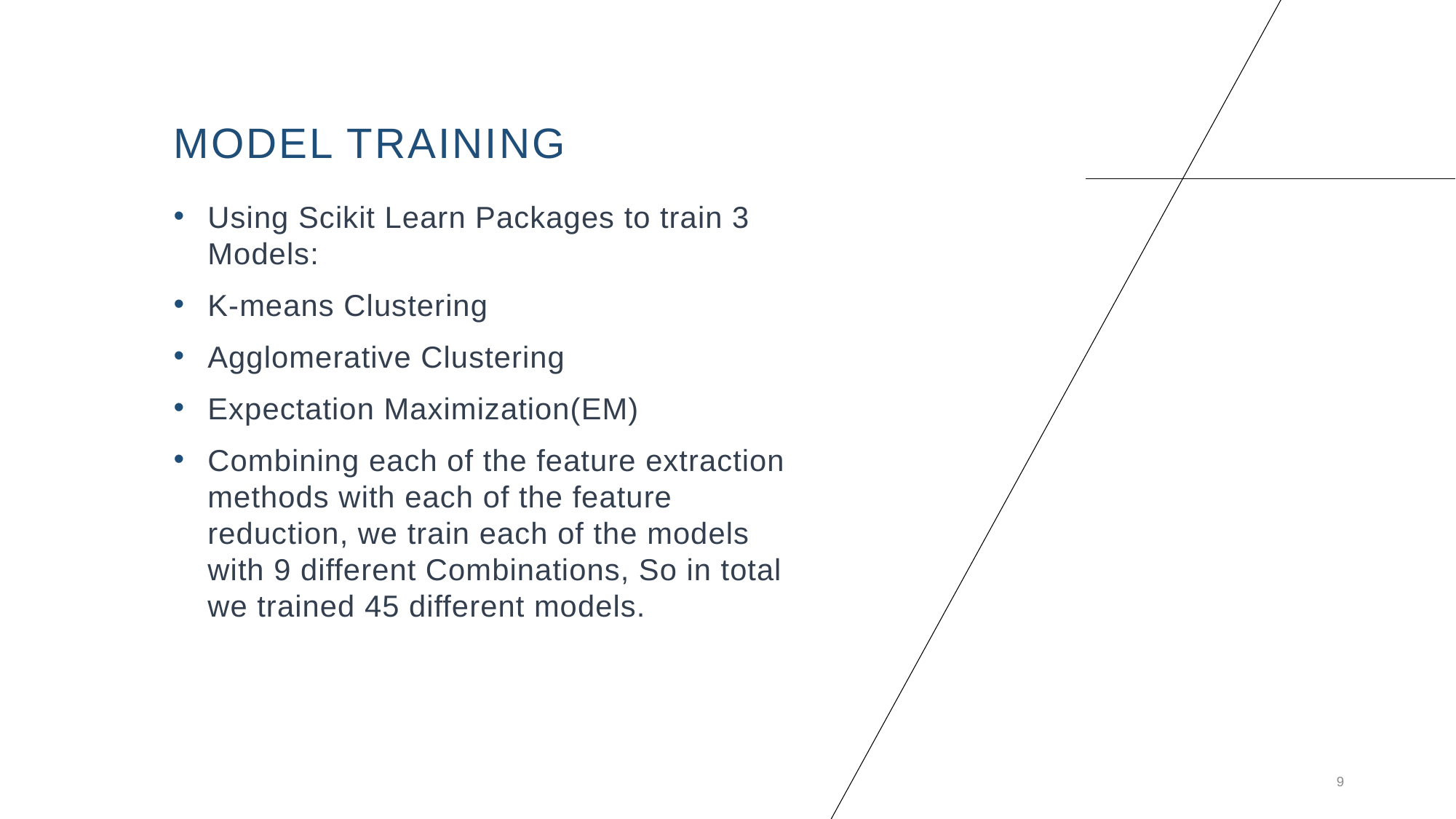

# Model training
Using Scikit Learn Packages to train 3 Models:
K-means Clustering
Agglomerative Clustering
Expectation Maximization(EM)
Combining each of the feature extraction methods with each of the feature reduction, we train each of the models with 9 different Combinations, So in total we trained 45 different models.

9